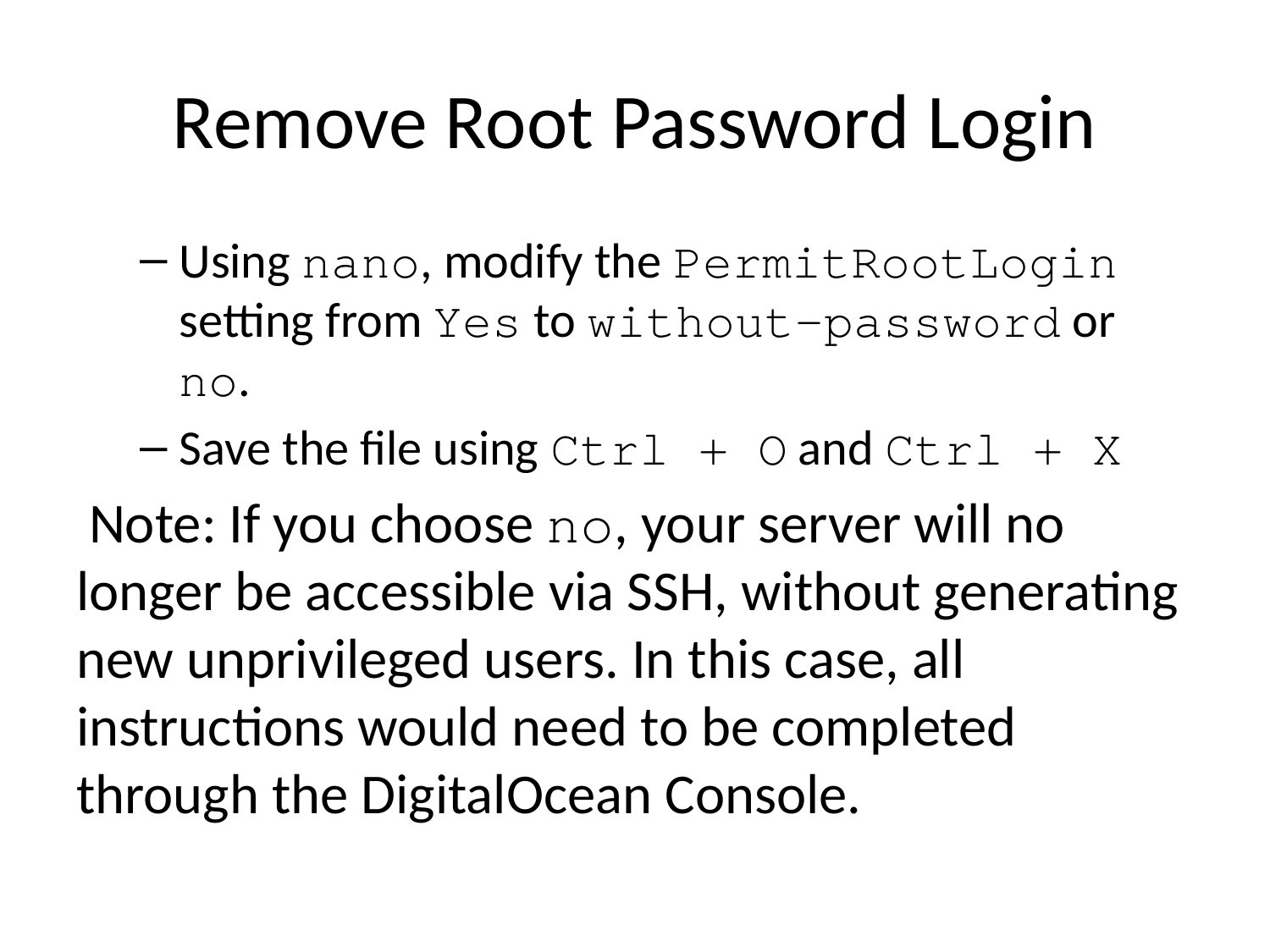

# Remove Root Password Login
Using nano, modify the PermitRootLogin setting from Yes to without-password or no.
Save the file using Ctrl + O and Ctrl + X
 Note: If you choose no, your server will no longer be accessible via SSH, without generating new unprivileged users. In this case, all instructions would need to be completed through the DigitalOcean Console.